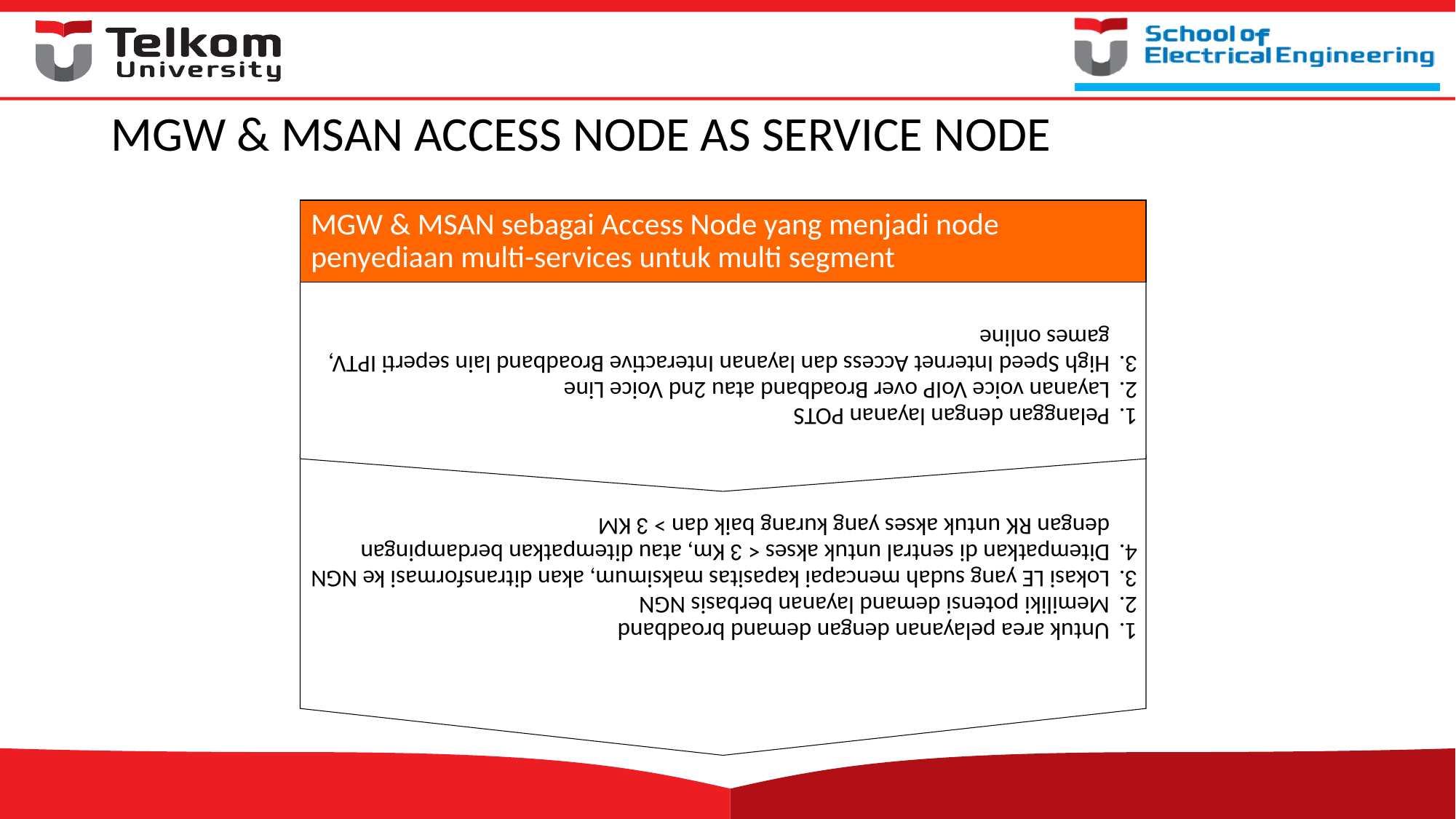

Pelanggan dengan layanan POTS
Layanan voice VoIP over Broadband atau 2nd Voice Line
High Speed Internet Access dan layanan Interactive Broadband lain seperti IPTV, games online

# MGW & MSAN ACCESS NODE AS SERVICE NODE

Untuk area pelayanan dengan demand broadband
Memiliki potensi demand layanan berbasis NGN
Lokasi LE yang sudah mencapai kapasitas maksimum, akan ditransformasi ke NGN
Ditempatkan di sentral untuk akses < 3 Km, atau ditempatkan berdampingan dengan RK untuk akses yang kurang baik dan > 3 KM

MGW & MSAN sebagai Access Node yang menjadi node  penyediaan multi-services untuk multi segment